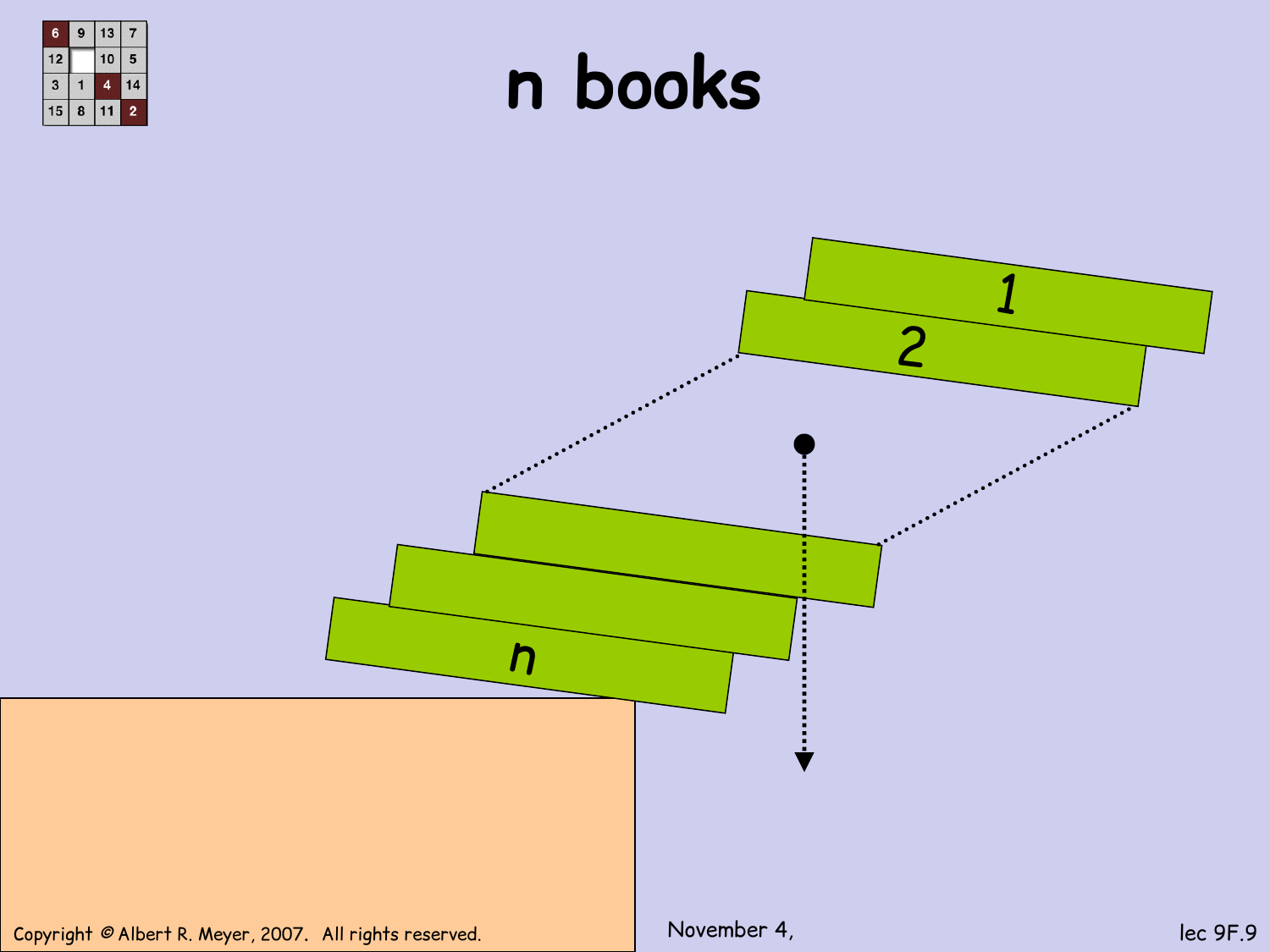

# n books
1

2

n

Copyright © Albert R. Meyer, 2007.  All rights reserved.